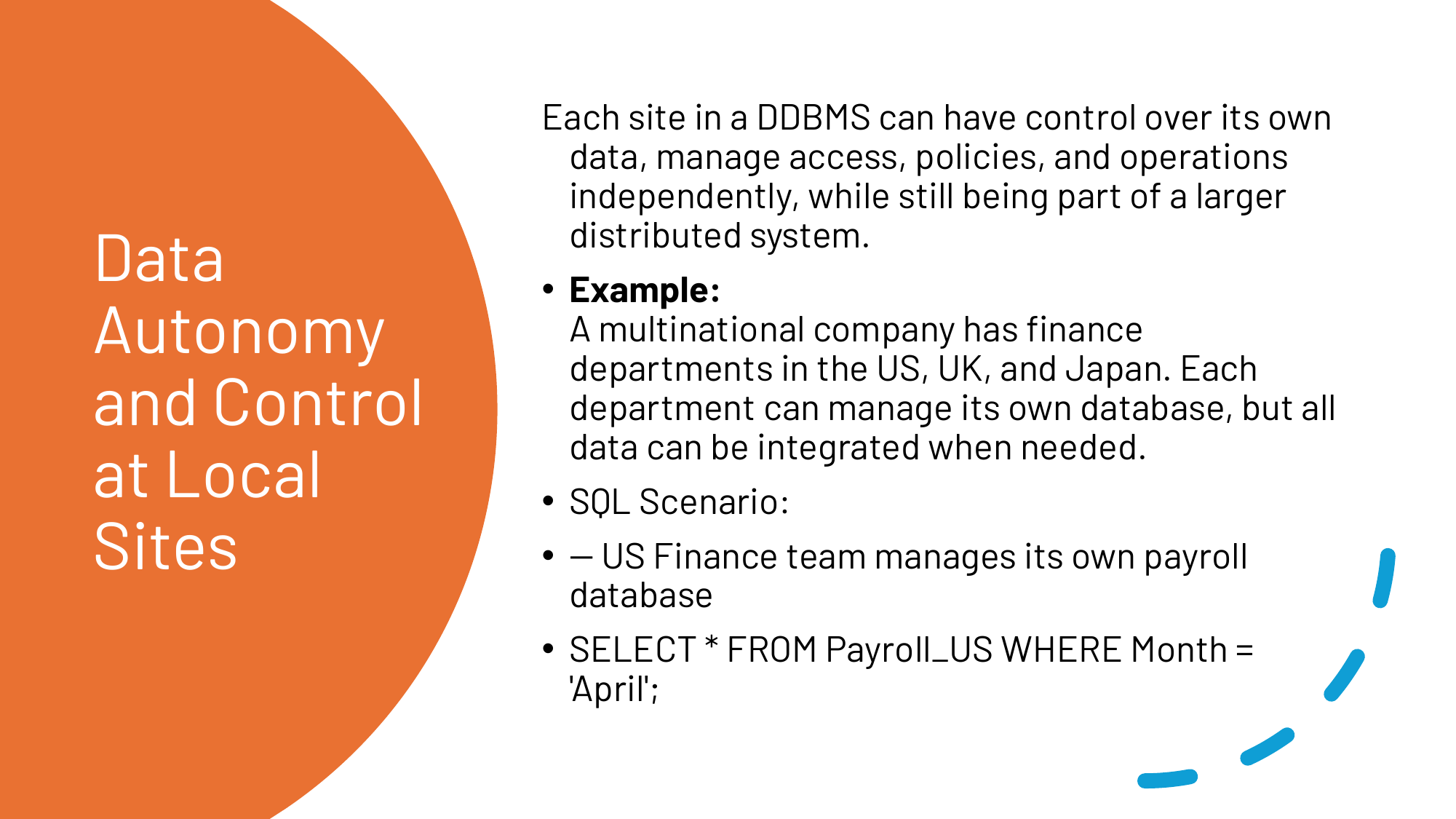

Each site in a DDBMS can have control over its own data, manage access, policies, and operations independently, while still being part of a larger distributed system.
Example:
A multinational company has finance departments in the US, UK, and Japan. Each department can manage its own database, but all data can be integrated when needed.
SQL Scenario:
-- US Finance team manages its own payroll database
SELECT * FROM Payroll_US WHERE Month = 'April';
# Data Autonomy and Control at Local Sites